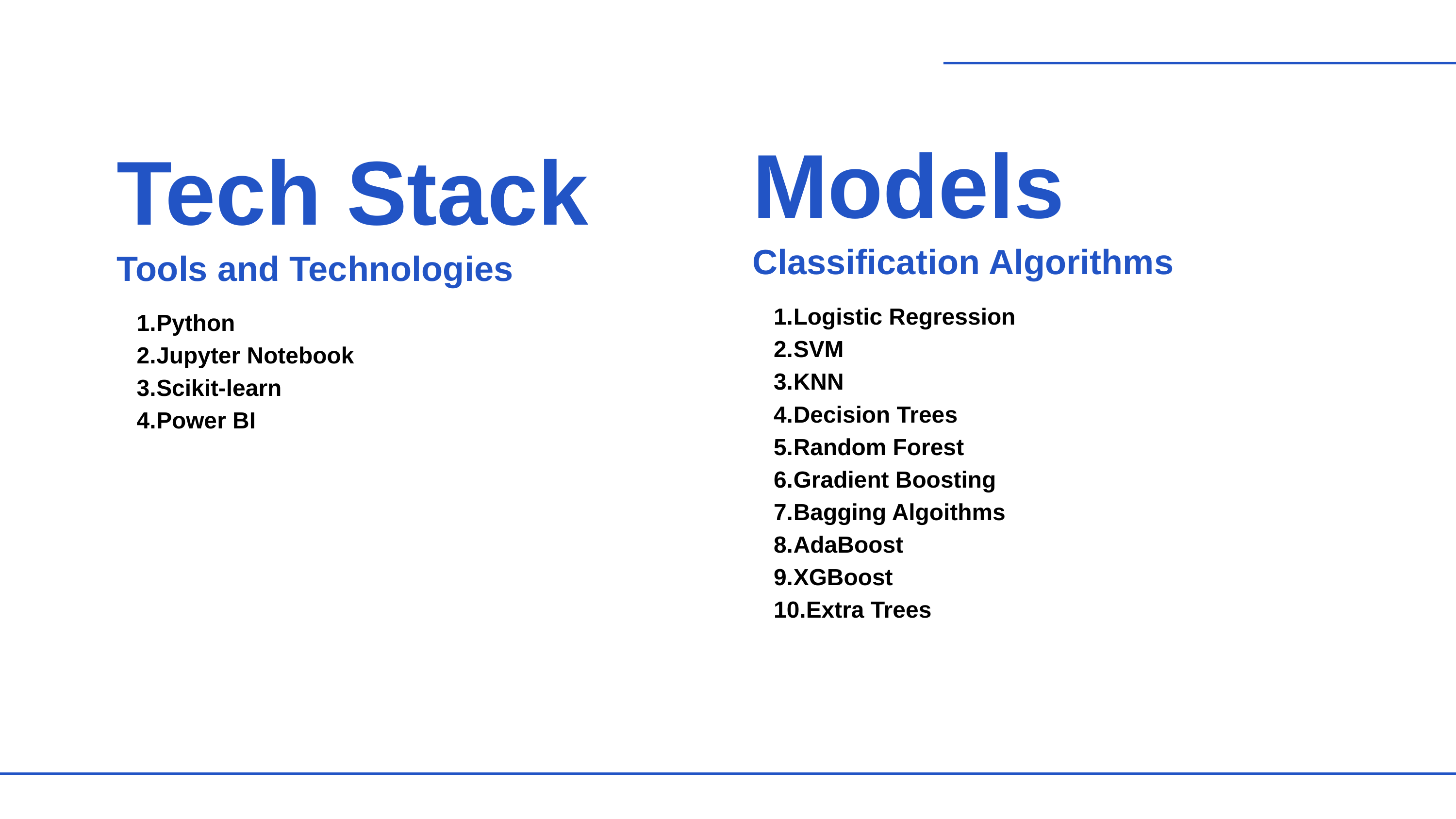

Detail and explain each product. Our examination of community and market issues increases with additional products/services.

Models
Tech Stack
Internet of Things
Classification Algorithms
Tools and Technologies
Logistic Regression
SVM
KNN
Decision Trees
Random Forest
Gradient Boosting
Bagging Algoithms
AdaBoost
XGBoost
Extra Trees
Python
Jupyter Notebook
Scikit-learn
Power BI
Smart Home Platform